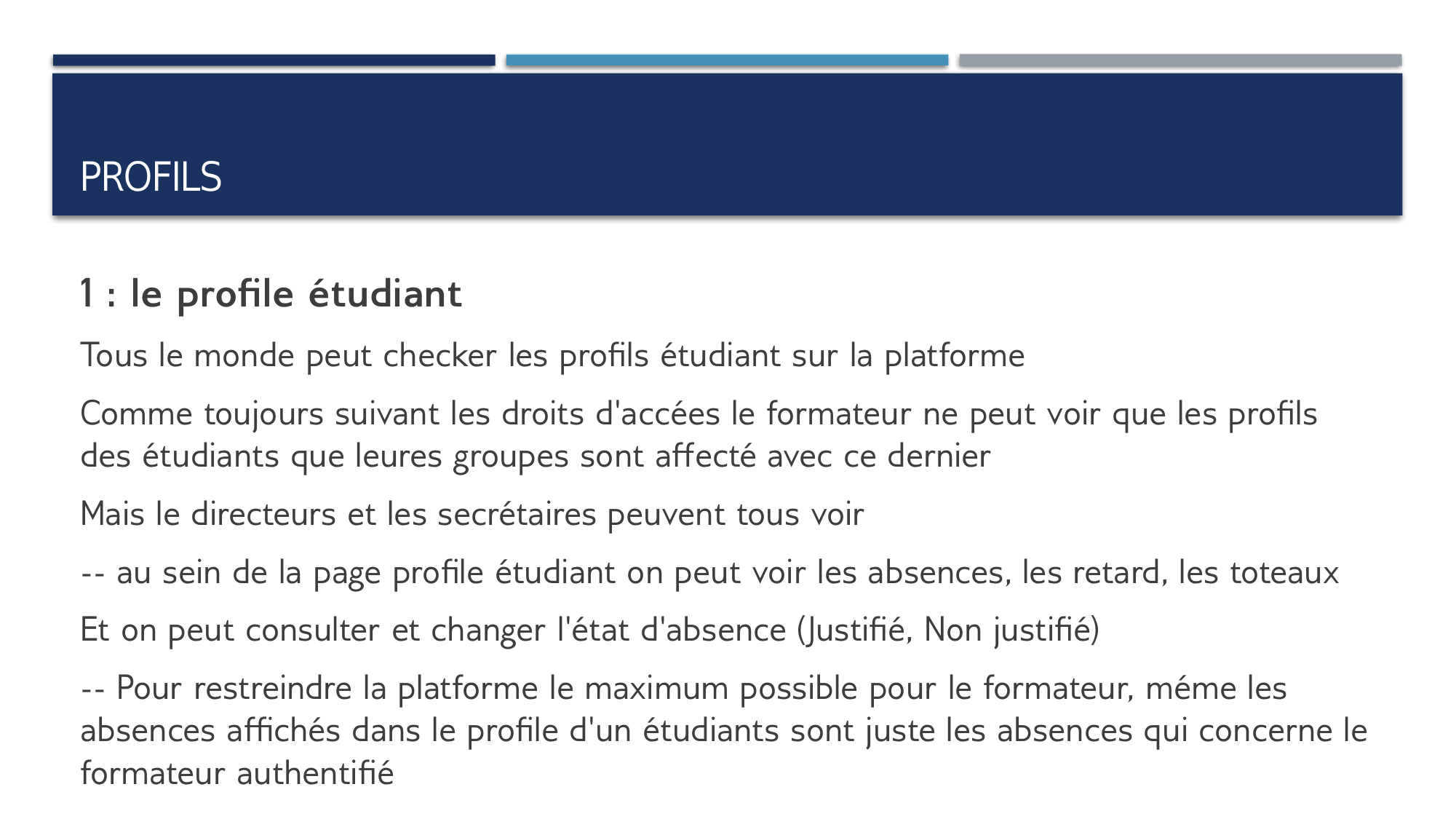

# profils
1 : le profile étudiant
Tous le monde peut checker les profils étudiant sur la platforme
Comme toujours suivant les droits d'accées le formateur ne peut voir que les profils des étudiants que leures groupes sont affecté avec ce dernier
Mais le directeurs et les secrétaires peuvent tous voir
-- au sein de la page profile étudiant on peut voir les absences, les retard, les toteaux
Et on peut consulter et changer l'état d'absence (Justifié, Non justifié)
-- Pour restreindre la platforme le maximum possible pour le formateur, méme les absences affichés dans le profile d'un étudiants sont juste les absences qui concerne le formateur authentifié